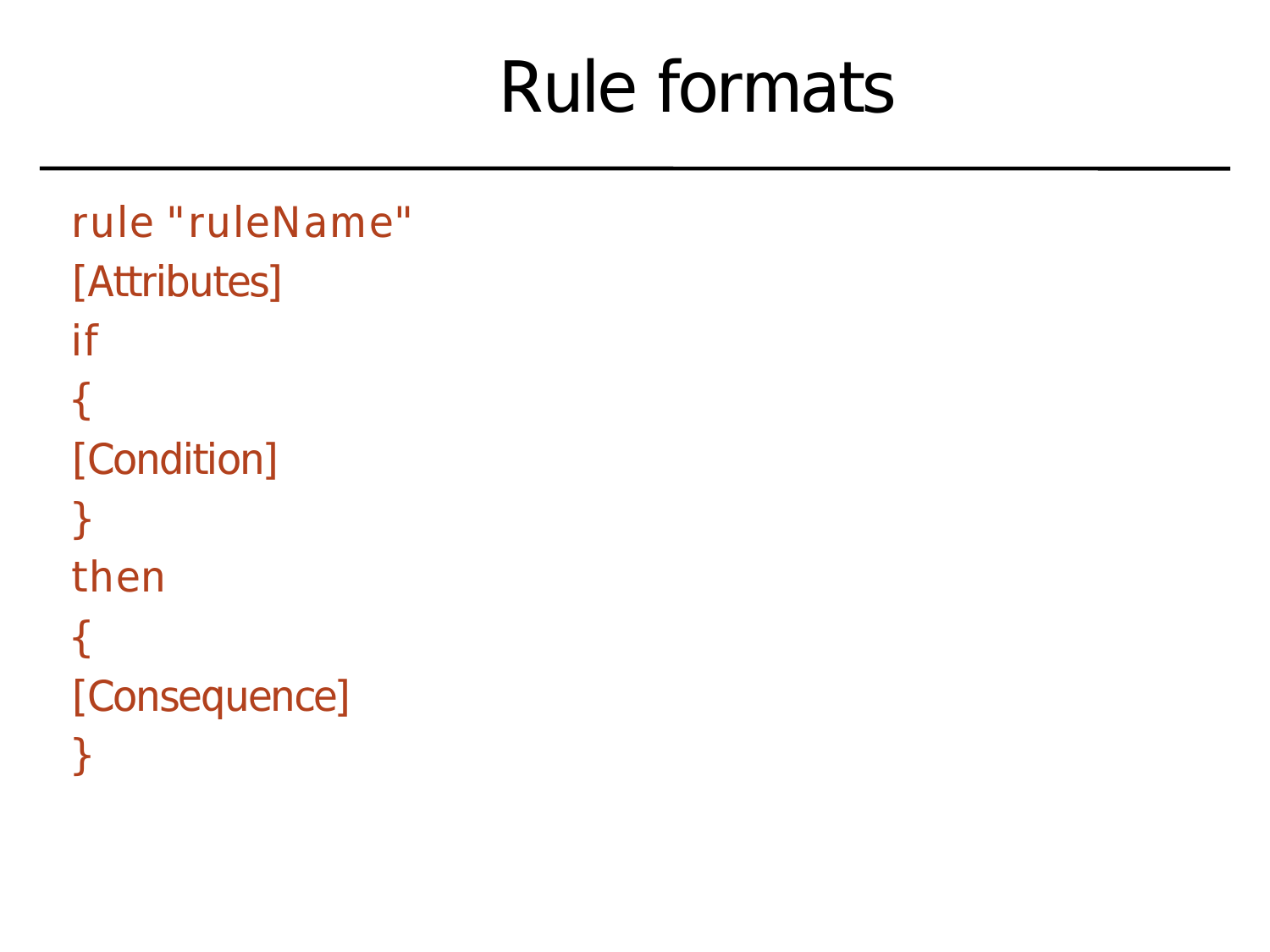

# Rule formats
rule "ruleName"
[Attributes]
if
{
[Condition]
}
then
{
[Consequence]
}